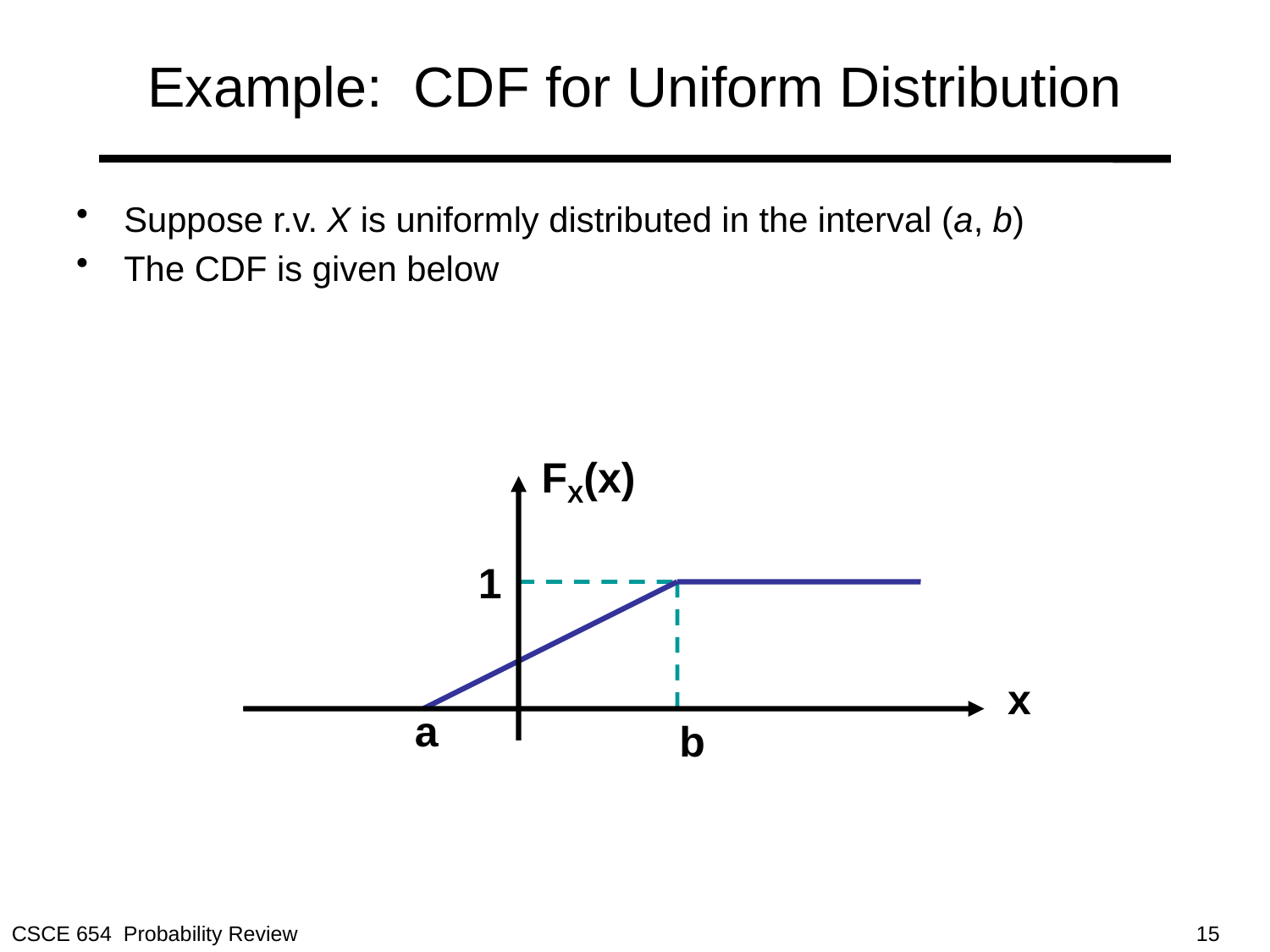

# Example:  CDF for Uniform Distribution
Suppose r.v. X is uniformly distributed in the interval (a, b)
The CDF is given below

FX(x)

1

x
a
b